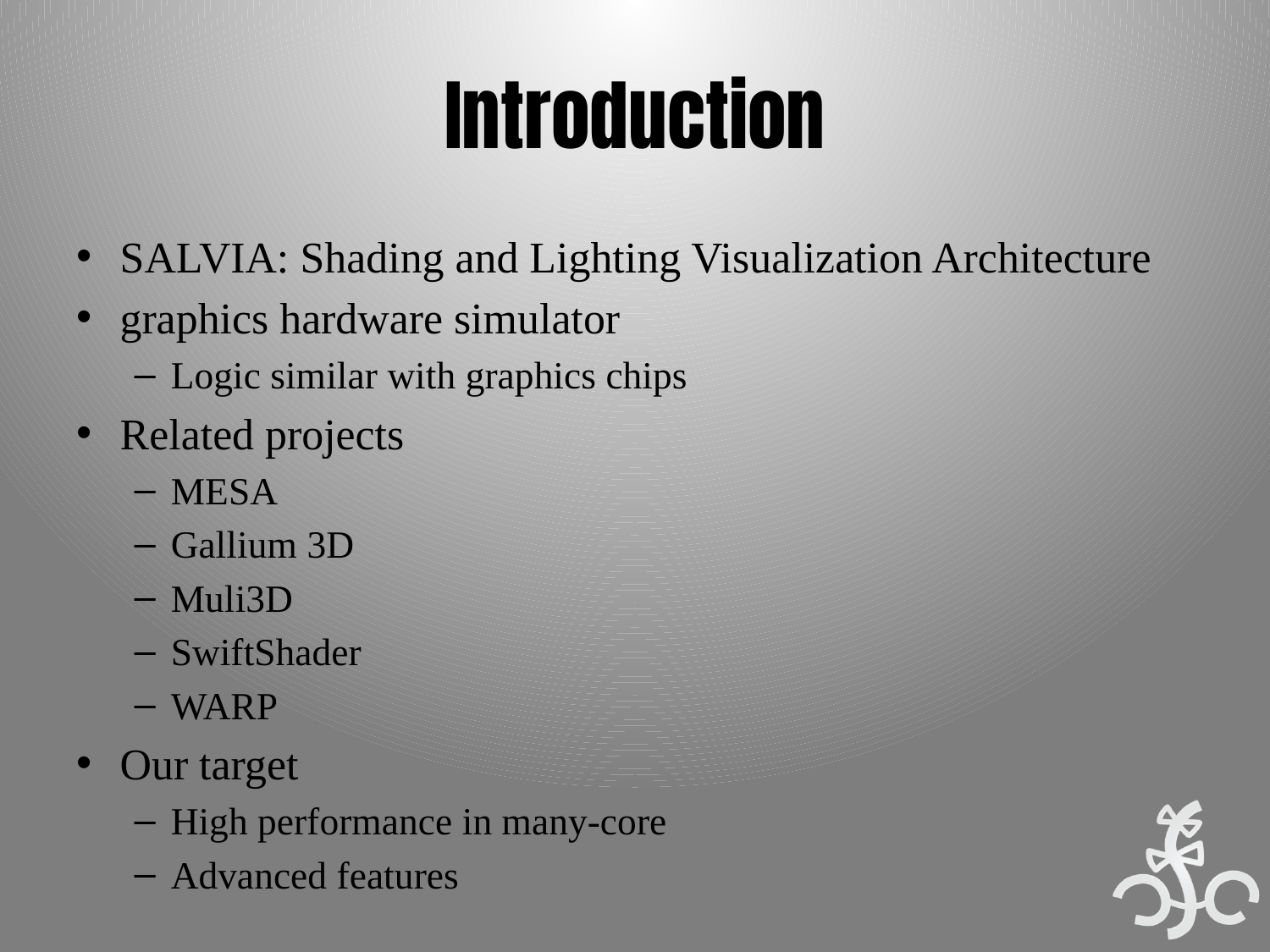

# Introduction
SALVIA: Shading and Lighting Visualization Architecture
graphics hardware simulator
Logic similar with graphics chips
Related projects
MESA
Gallium 3D
Muli3D
SwiftShader
WARP
Our target
High performance in many-core
Advanced features